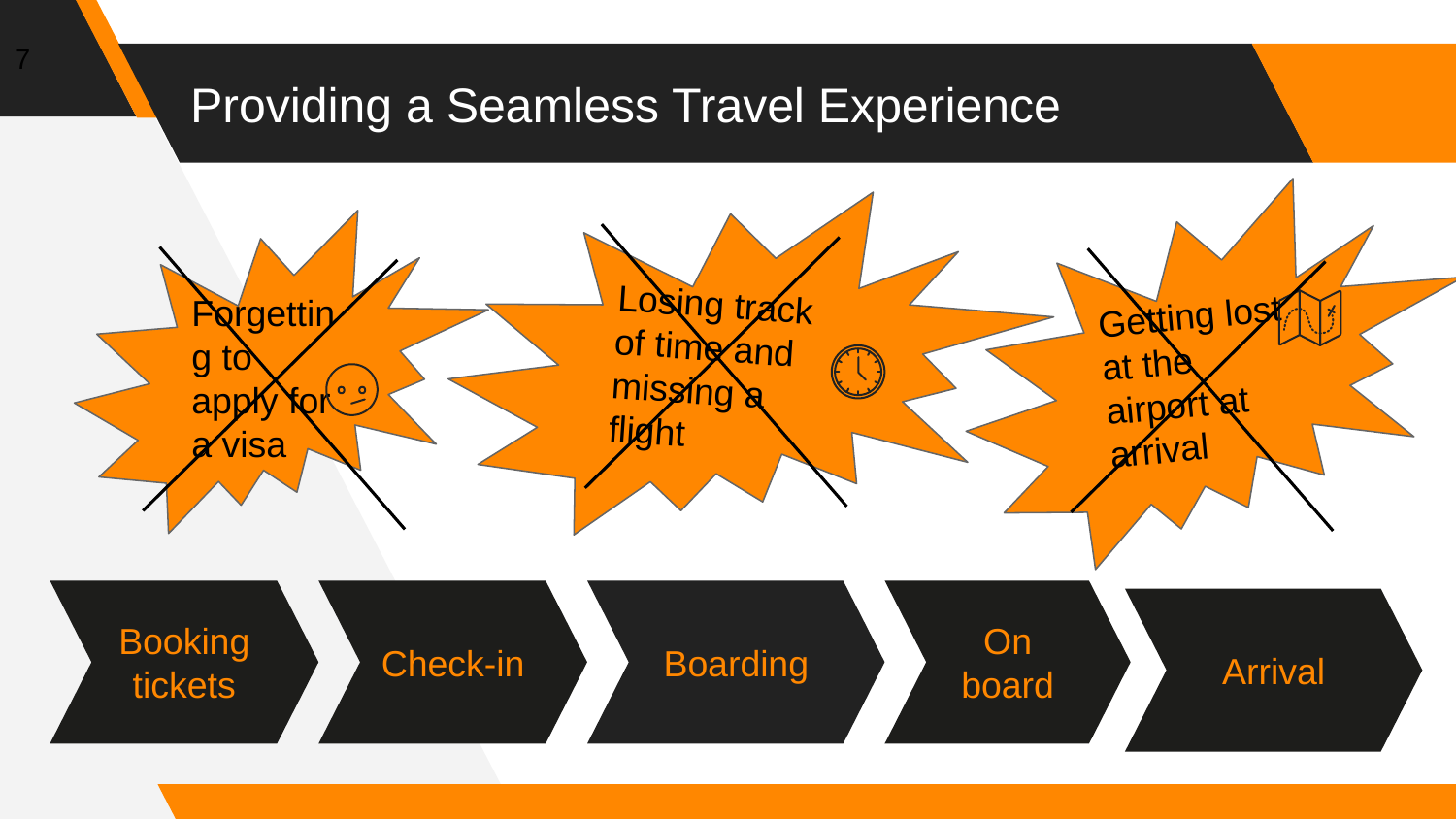

7
# Providing a Seamless Travel Experience
Losing track of time and missing a flight
Getting lost at the airport at arrival
Forgetting to apply for a visa

Booking tickets
Check-in
Boarding
On board
Arrival